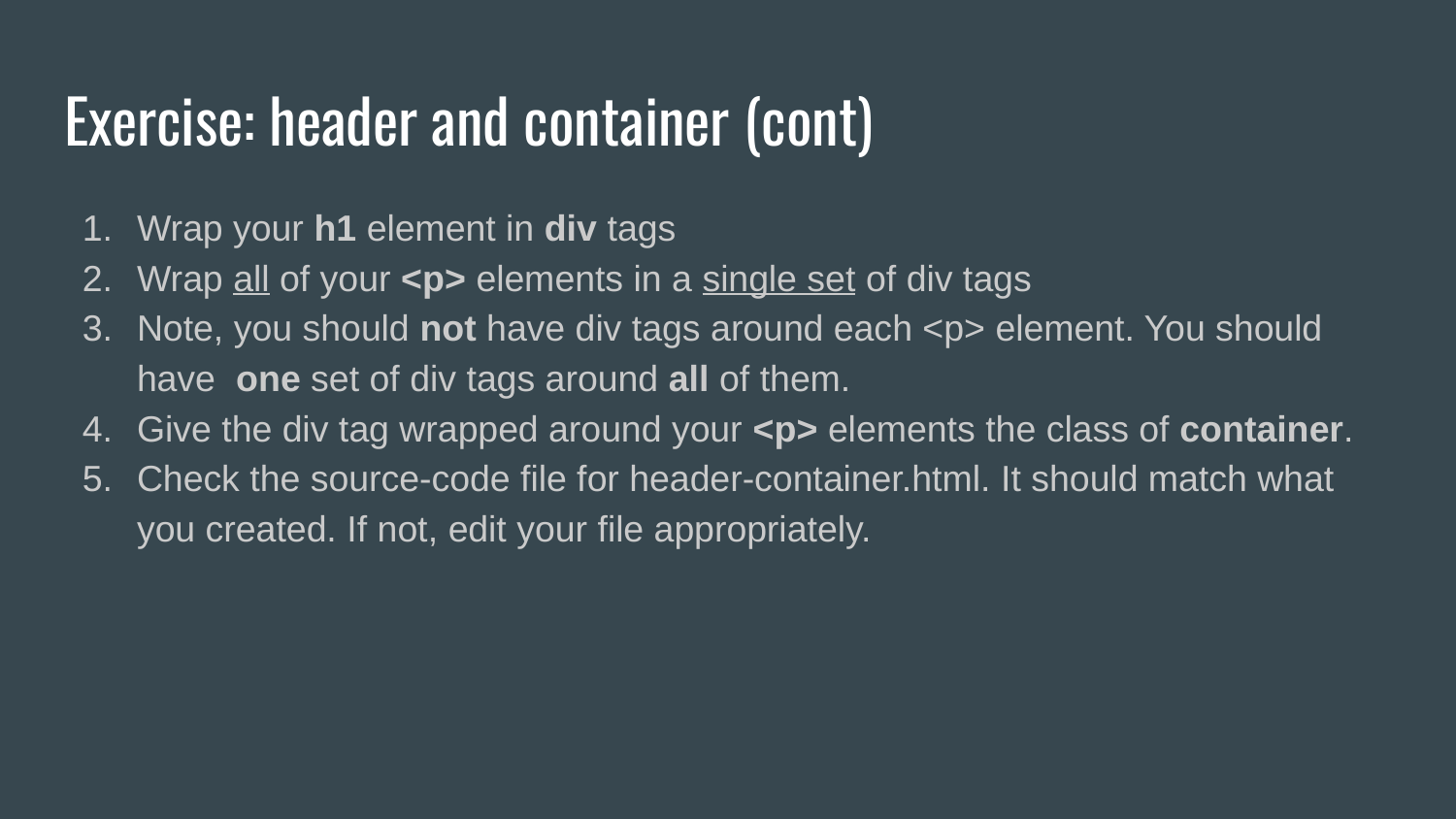

# Exercise: header and container (cont)
Wrap your h1 element in div tags
Wrap all of your <p> elements in a single set of div tags
Note, you should not have div tags around each <p> element. You should have  one set of div tags around all of them.
Give the div tag wrapped around your <p> elements the class of container.
Check the source-code file for header-container.html. It should match what you created. If not, edit your file appropriately.